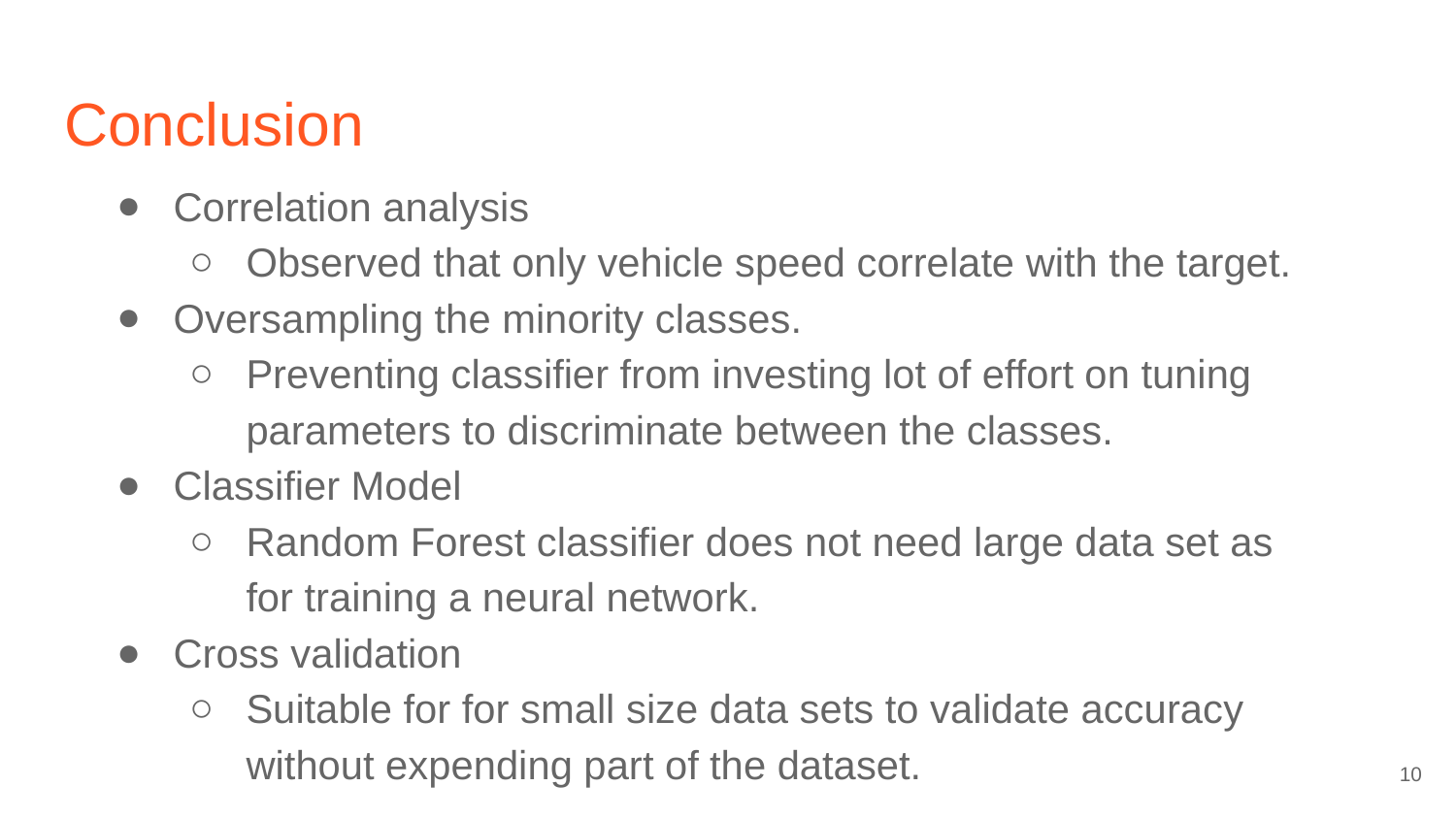

# Conclusion
Correlation analysis
Observed that only vehicle speed correlate with the target.
Oversampling the minority classes.
Preventing classifier from investing lot of effort on tuning parameters to discriminate between the classes.
Classifier Model
Random Forest classifier does not need large data set as for training a neural network.
Cross validation
Suitable for for small size data sets to validate accuracy without expending part of the dataset.
10